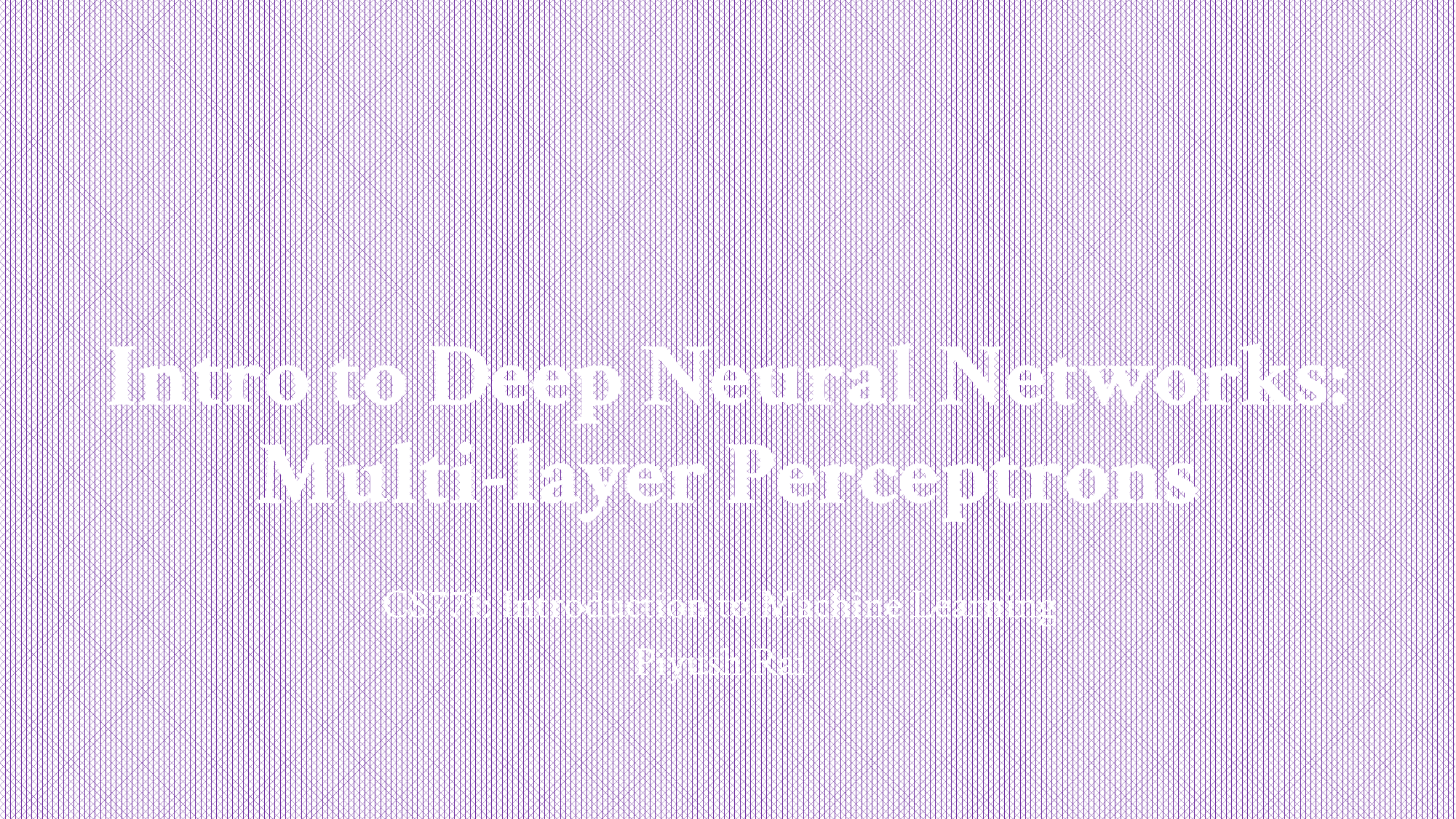

# Intro to Deep Neural Networks: Multi-layer Perceptrons
CS771: Introduction to Machine Learning
Piyush Rai